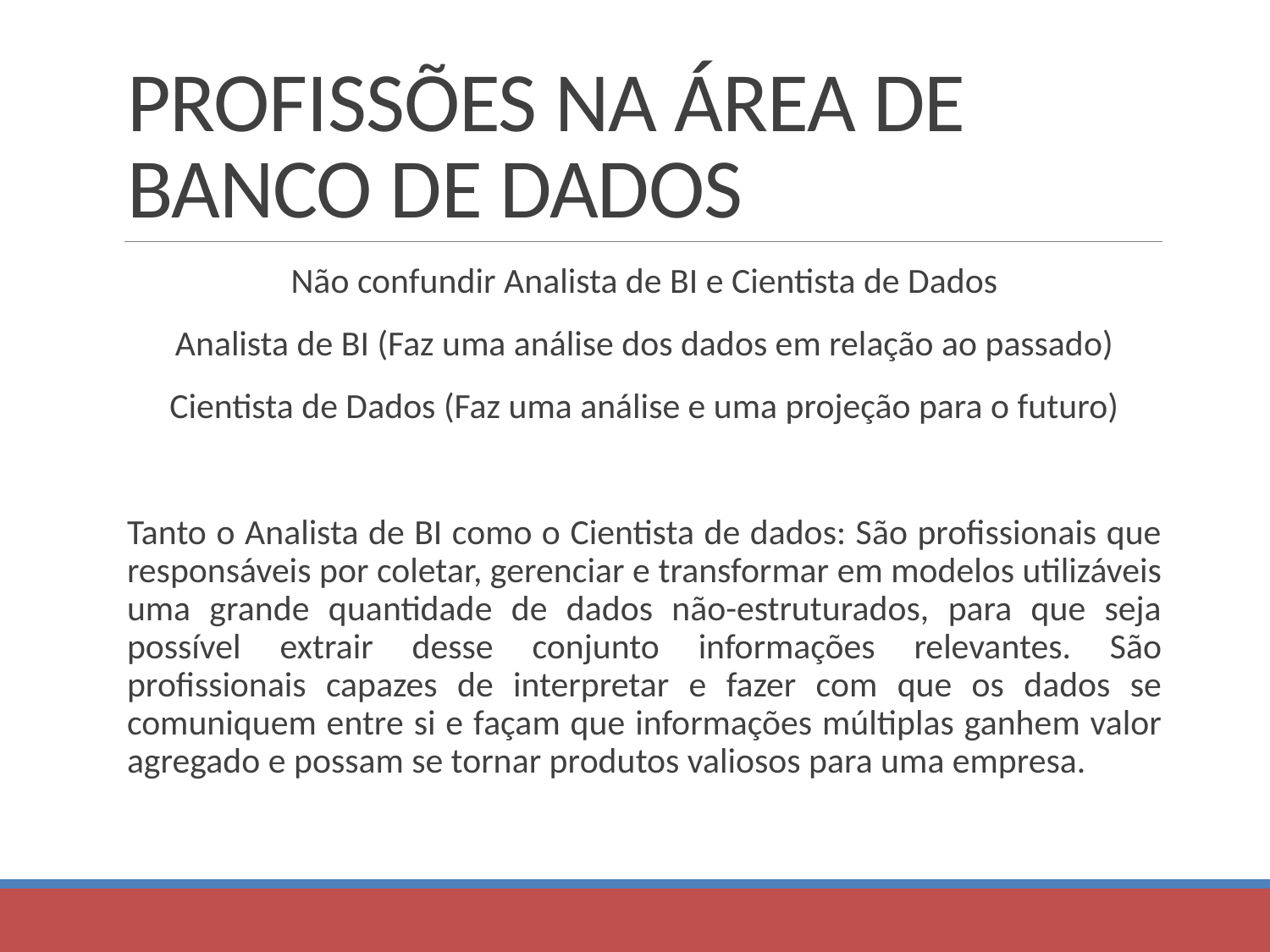

# PROFISSÕES NA ÁREA DE BANCO DE DADOS
Não confundir Analista de BI e Cientista de Dados
Analista de BI (Faz uma análise dos dados em relação ao passado)
Cientista de Dados (Faz uma análise e uma projeção para o futuro)

Tanto o Analista de BI como o Cientista de dados: São profissionais que responsáveis por coletar, gerenciar e transformar em modelos utilizáveis uma grande quantidade de dados não-estruturados, para que seja possível extrair desse conjunto informações relevantes. São profissionais capazes de interpretar e fazer com que os dados se comuniquem entre si e façam que informações múltiplas ganhem valor agregado e possam se tornar produtos valiosos para uma empresa.